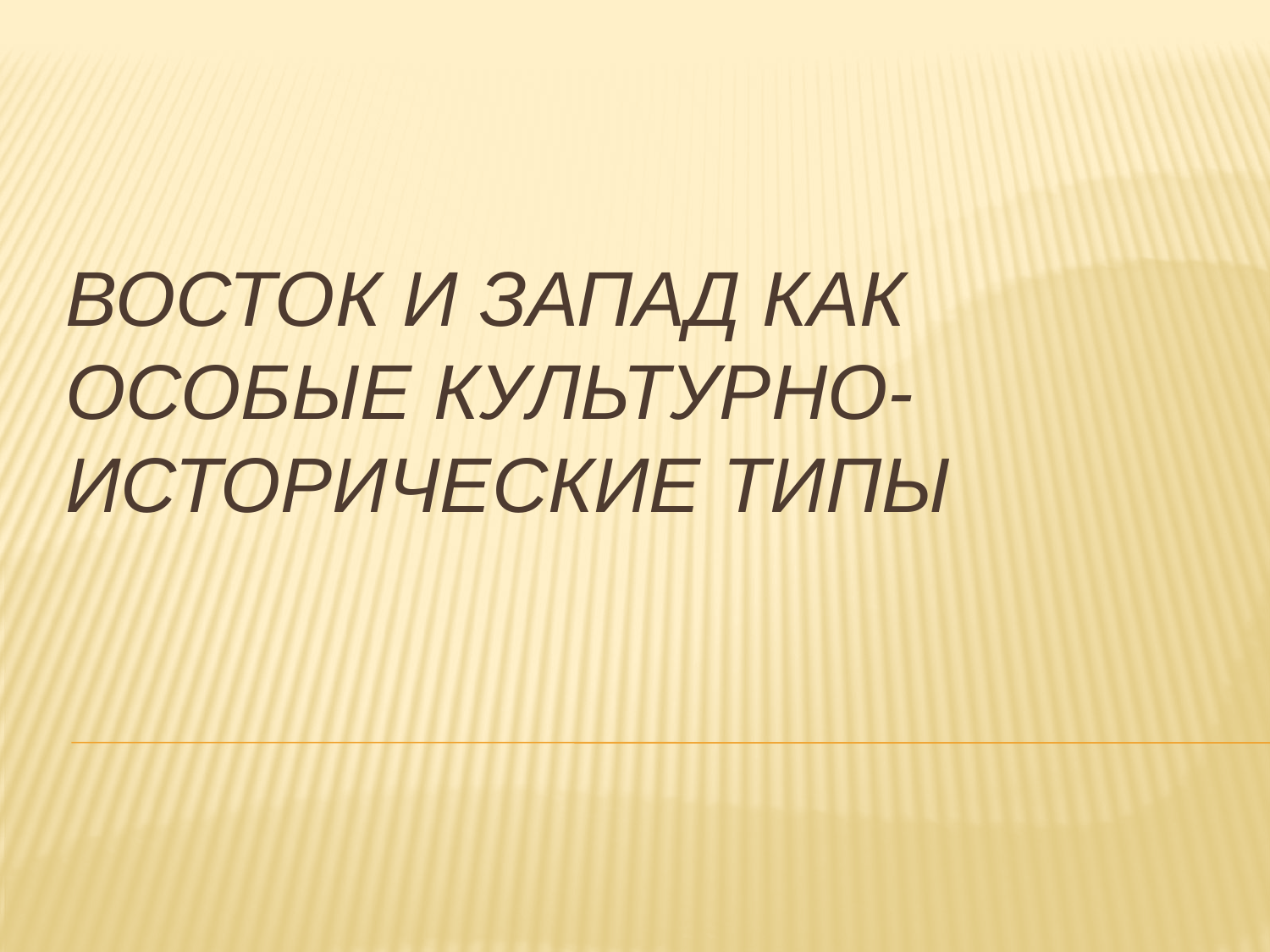

# ВОСТОК И ЗАПАД КАК ОСОБЫЕ КУЛЬТУРНО-ИСТОРИЧЕСКИЕ ТИПЫ